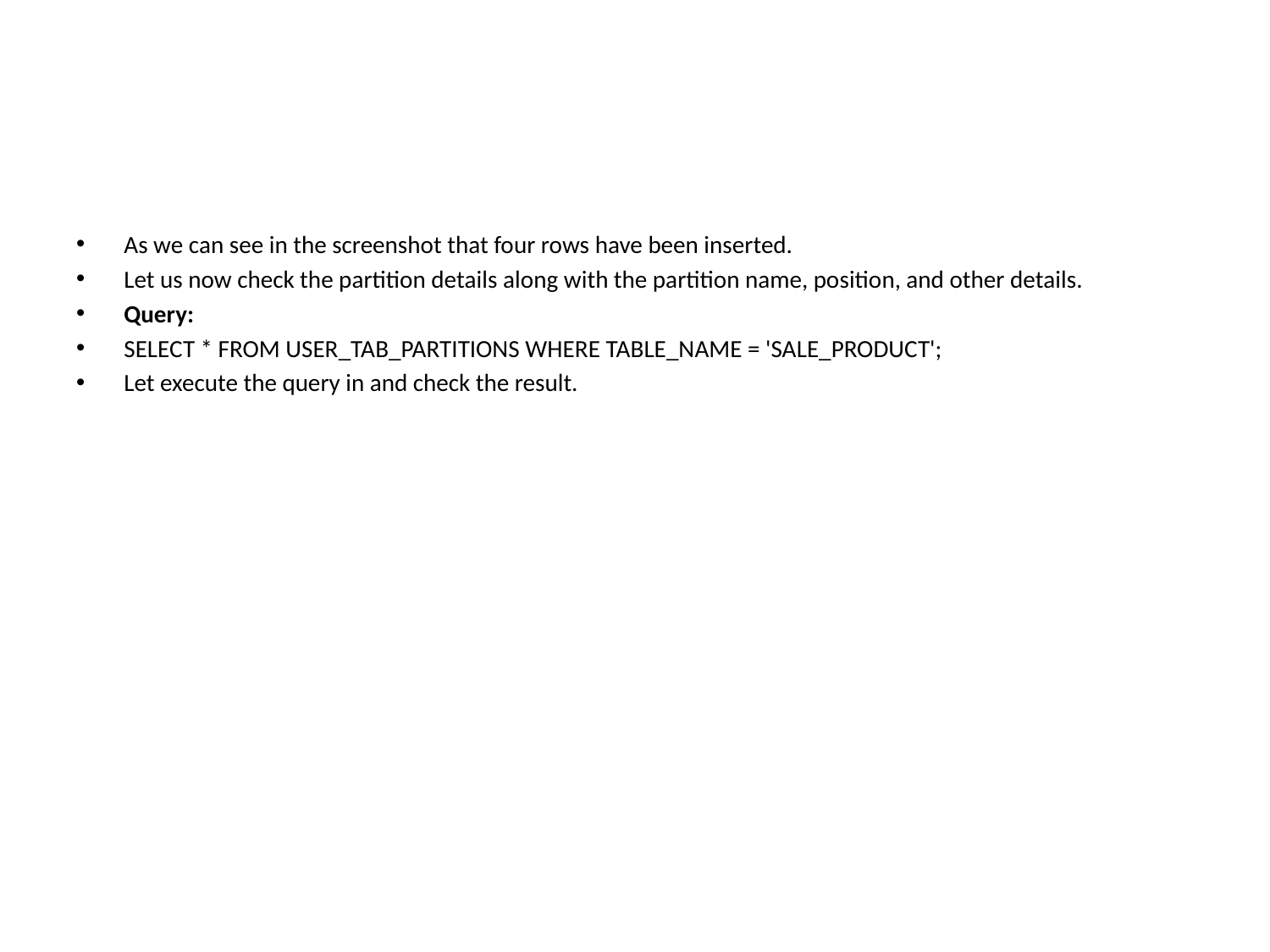

#
As we can see in the screenshot that four rows have been inserted.
Let us now check the partition details along with the partition name, position, and other details.
Query:
SELECT * FROM USER_TAB_PARTITIONS WHERE TABLE_NAME = 'SALE_PRODUCT';
Let execute the query in and check the result.